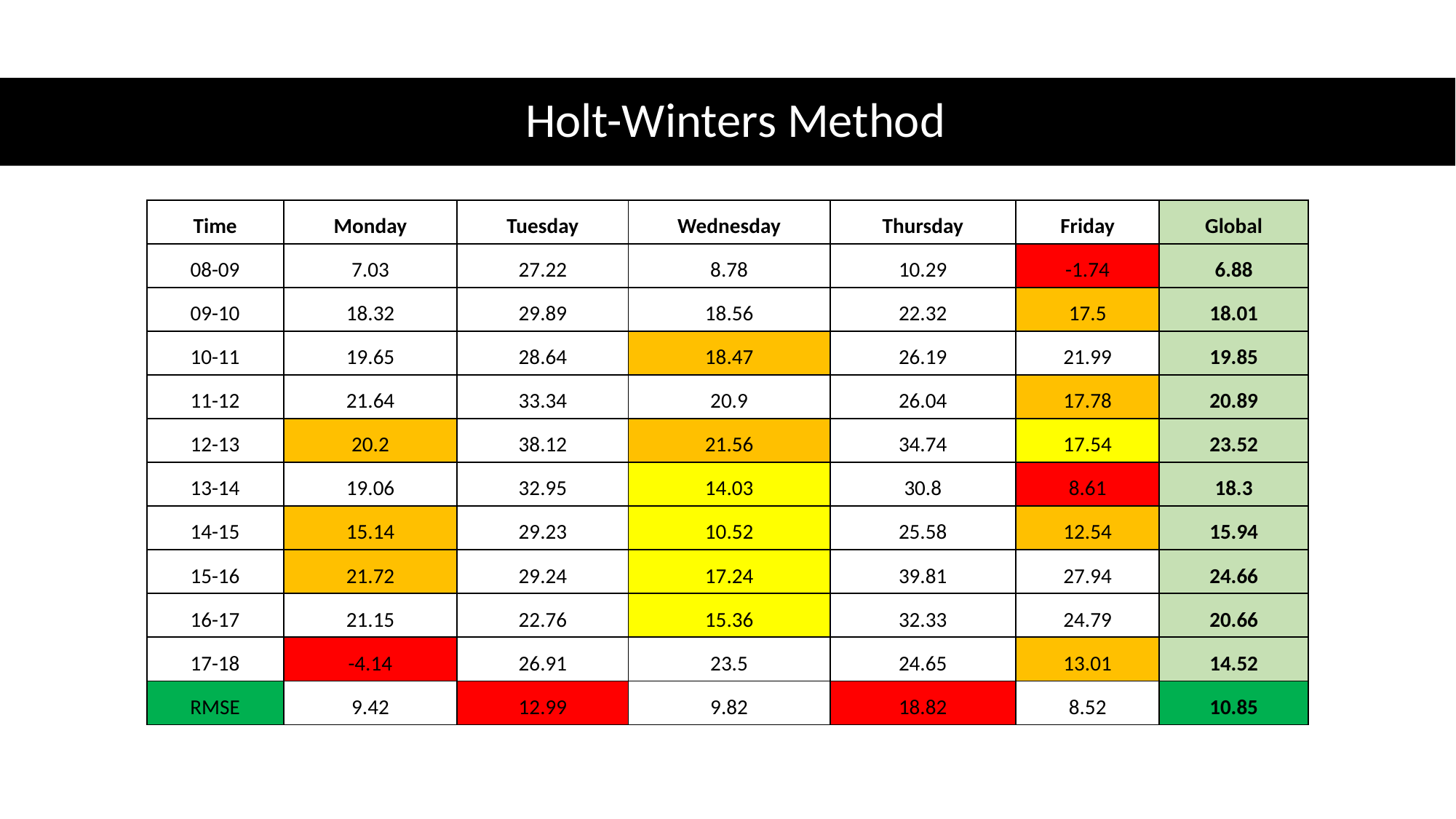

# Holt-Winters Method

| Time | Monday | Tuesday | Wednesday | Thursday | Friday | Global |
| --- | --- | --- | --- | --- | --- | --- |
| 08-09 | 7.03 | 27.22 | 8.78 | 10.29 | -1.74 | 6.88 |
| 09-10 | 18.32 | 29.89 | 18.56 | 22.32 | 17.5 | 18.01 |
| 10-11 | 19.65 | 28.64 | 18.47 | 26.19 | 21.99 | 19.85 |
| 11-12 | 21.64 | 33.34 | 20.9 | 26.04 | 17.78 | 20.89 |
| 12-13 | 20.2 | 38.12 | 21.56 | 34.74 | 17.54 | 23.52 |
| 13-14 | 19.06 | 32.95 | 14.03 | 30.8 | 8.61 | 18.3 |
| 14-15 | 15.14 | 29.23 | 10.52 | 25.58 | 12.54 | 15.94 |
| 15-16 | 21.72 | 29.24 | 17.24 | 39.81 | 27.94 | 24.66 |
| 16-17 | 21.15 | 22.76 | 15.36 | 32.33 | 24.79 | 20.66 |
| 17-18 | -4.14 | 26.91 | 23.5 | 24.65 | 13.01 | 14.52 |
| RMSE | 9.42 | 12.99 | 9.82 | 18.82 | 8.52 | 10.85 |